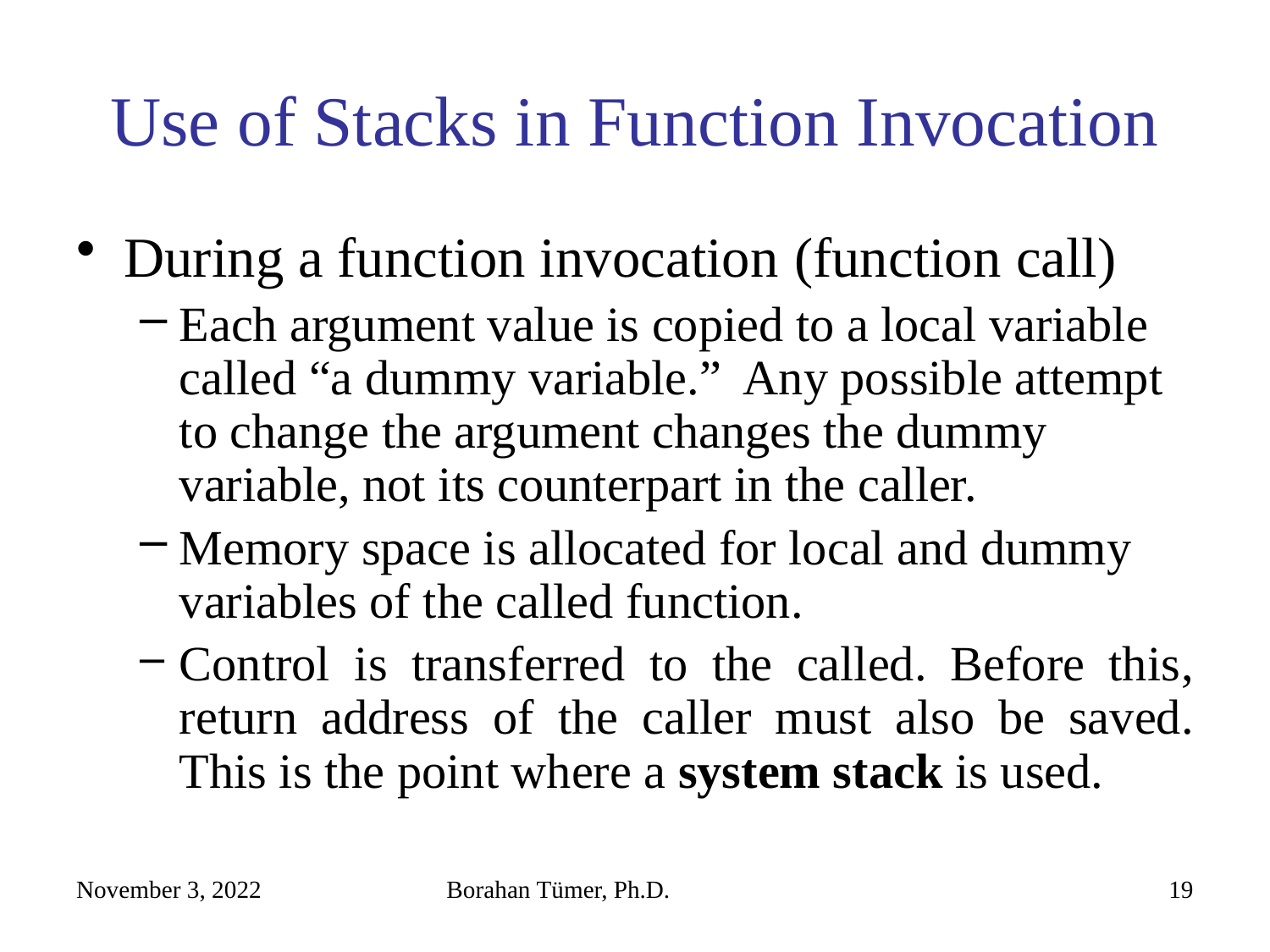

# Use of Stacks in Function Invocation
During a function invocation (function call)
Each argument value is copied to a local variable called “a dummy variable.”  Any possible attempt to change the argument changes the dummy variable, not its counterpart in the caller.
Memory space is allocated for local and dummy variables of the called function.
Control is transferred to the called. Before this, return address of the caller must also be saved. This is the point where a system stack is used.
November 3, 2022
Borahan Tümer, Ph.D.
19